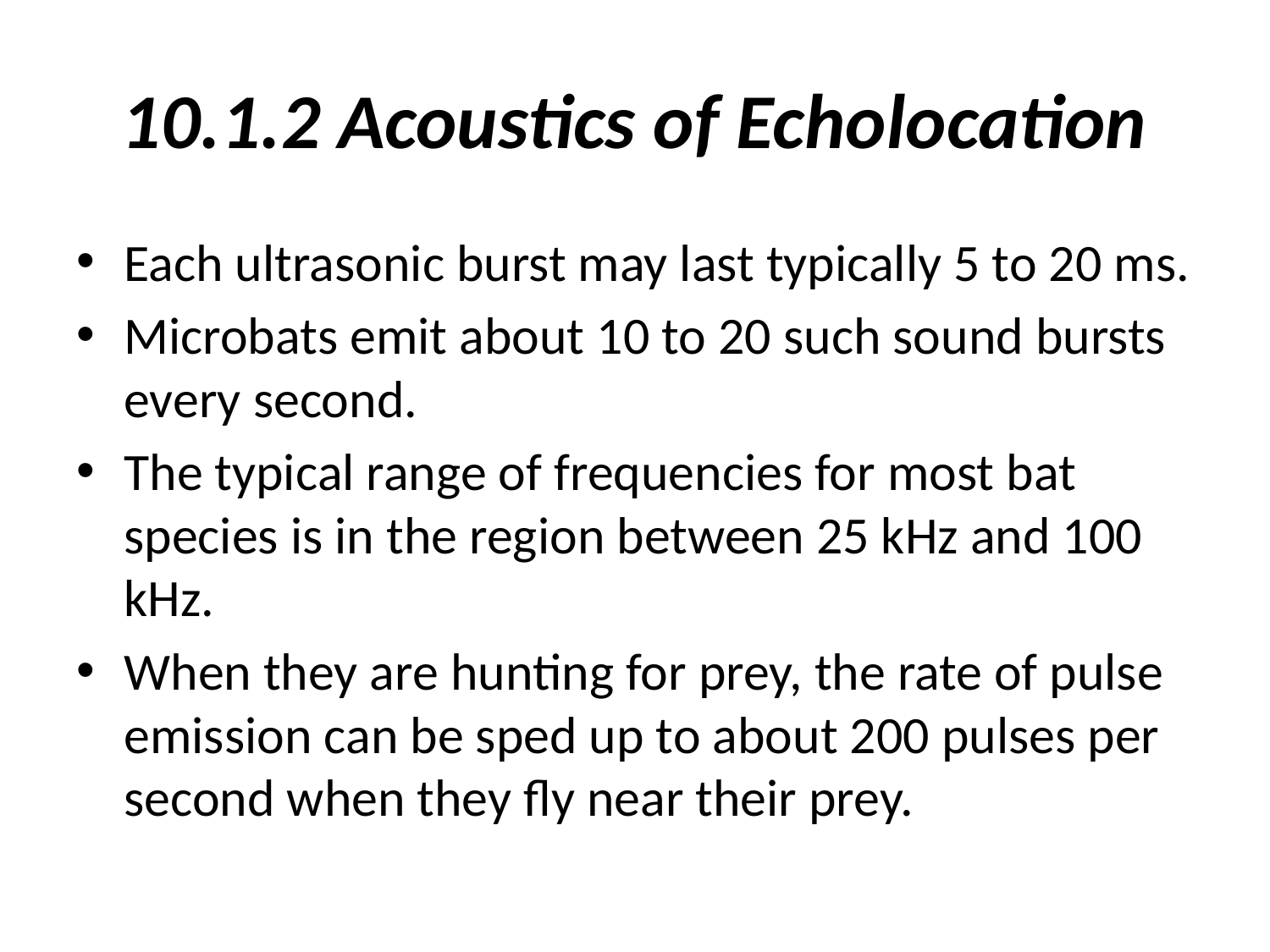

# 10.1.2 Acoustics of Echolocation
Each ultrasonic burst may last typically 5 to 20 ms.
Microbats emit about 10 to 20 such sound bursts every second.
The typical range of frequencies for most bat species is in the region between 25 kHz and 100 kHz.
When they are hunting for prey, the rate of pulse emission can be sped up to about 200 pulses per second when they fly near their prey.